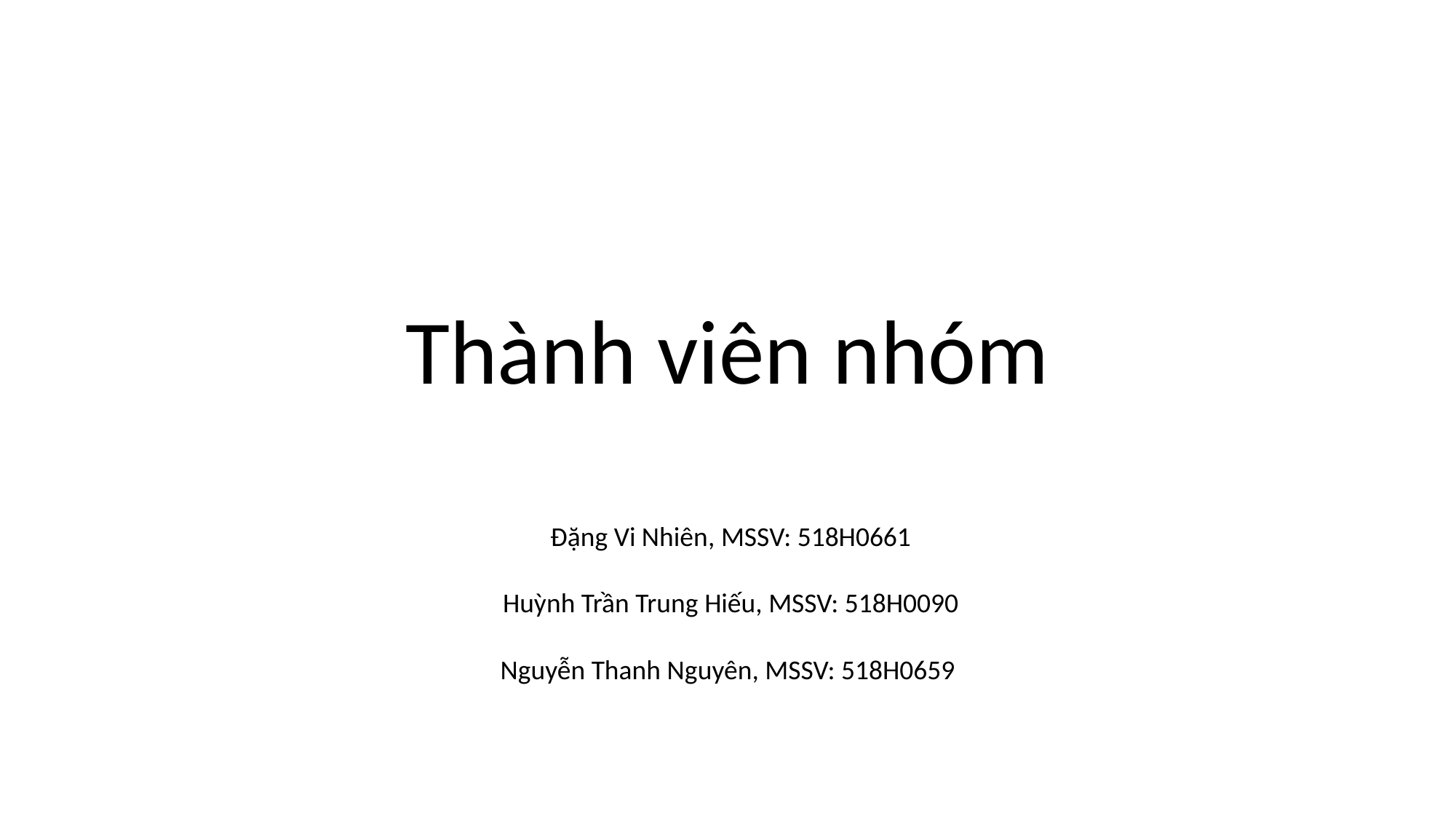

# Thành viên nhóm
 Đặng Vi Nhiên, MSSV: 518H0661
 Huỳnh Trần Trung Hiếu, MSSV: 518H0090
Nguyễn Thanh Nguyên, MSSV: 518H0659